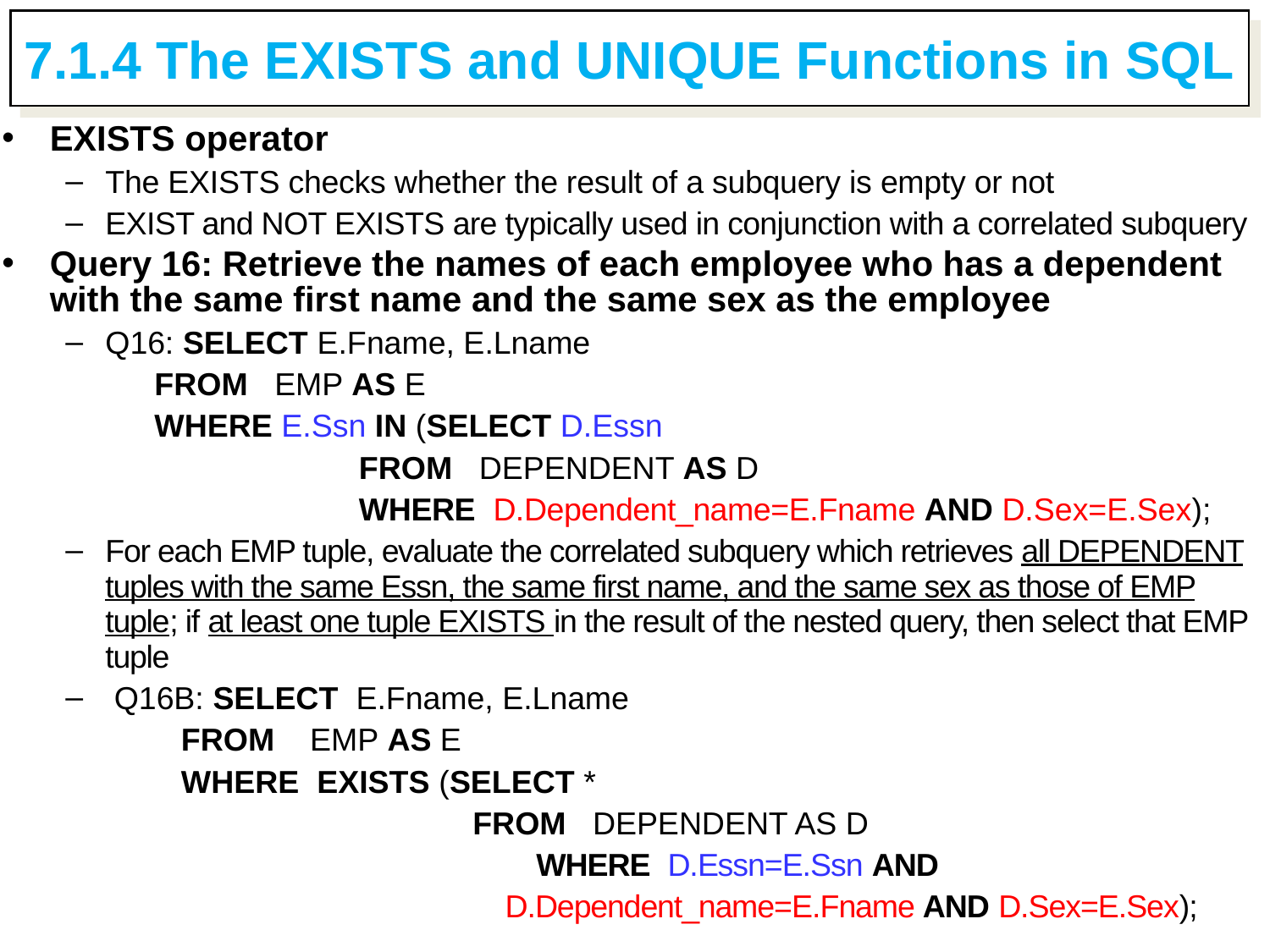

7.1.4 The EXISTS and UNIQUE Functions in SQL
EXISTS operator
The EXISTS checks whether the result of a subquery is empty or not
EXIST and NOT EXISTS are typically used in conjunction with a correlated subquery
Query 16: Retrieve the names of each employee who has a dependent with the same first name and the same sex as the employee
Q16: SELECT E.Fname, E.Lname
          FROM   EMP AS E
          WHERE E.Ssn IN (SELECT D.Essn
                                 FROM   DEPENDENT AS D
                                 WHERE  D.Dependent_name=E.Fname AND D.Sex=E.Sex);
For each EMP tuple, evaluate the correlated subquery which retrieves all DEPENDENT tuples with the same Essn, the same first name, and the same sex as those of EMP tuple; if at least one tuple EXISTS in the result of the nested query, then select that EMP tuple
 Q16B: SELECT  E.Fname, E.Lname
             FROM    EMP AS E
             WHERE  EXISTS (SELECT *
		                   FROM   DEPENDENT AS D
		                   WHERE  D.Essn=E.Ssn AND
                                       D.Dependent_name=E.Fname AND D.Sex=E.Sex);